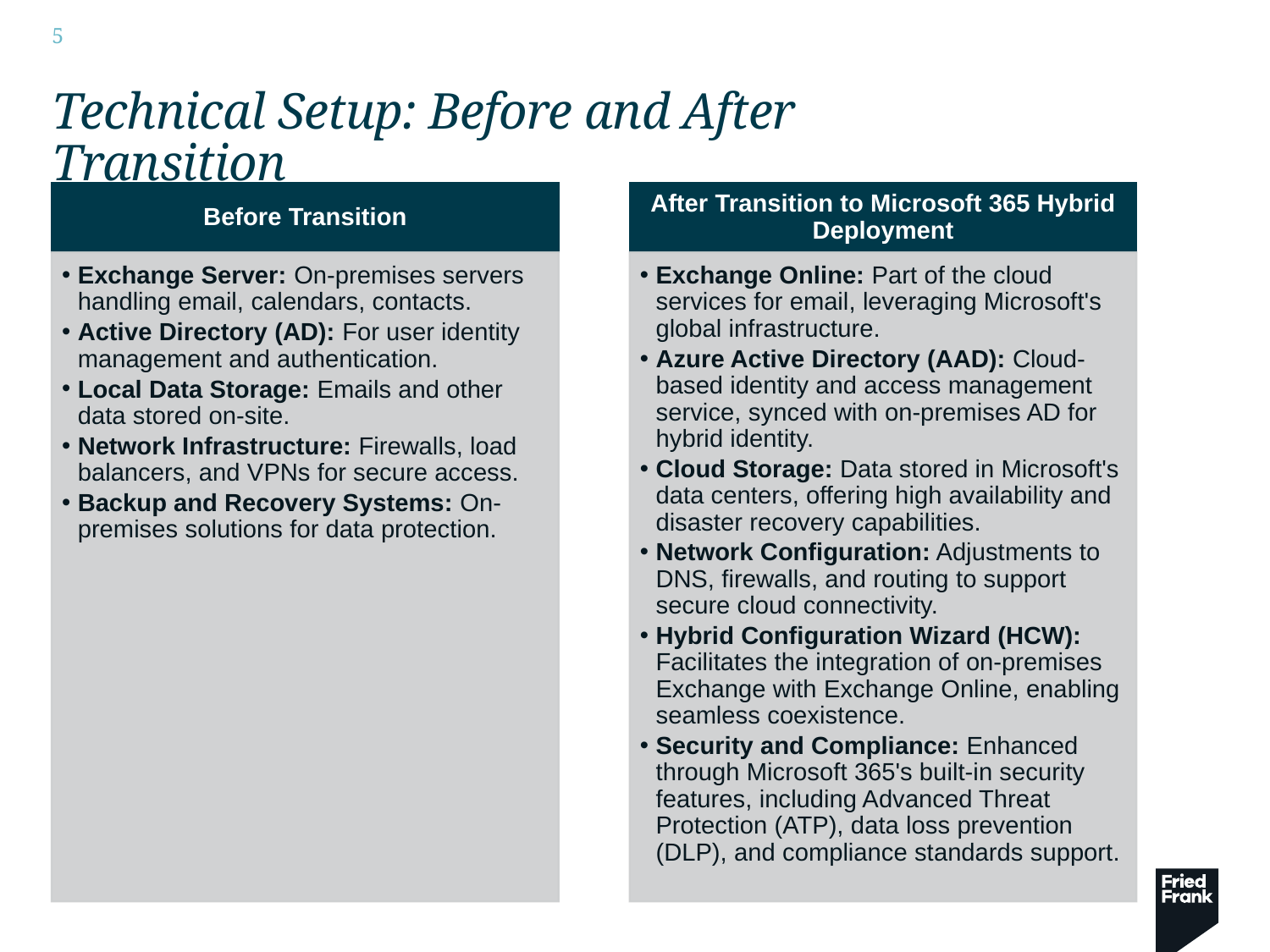

# Technical Setup: Before and After Transition

Before Transition
Exchange Server: On-premises servers handling email, calendars, contacts.
Active Directory (AD): For user identity management and authentication.
Local Data Storage: Emails and other data stored on-site.
Network Infrastructure: Firewalls, load balancers, and VPNs for secure access.
Backup and Recovery Systems: On-premises solutions for data protection.
After Transition to Microsoft 365 Hybrid Deployment
Exchange Online: Part of the cloud services for email, leveraging Microsoft's global infrastructure.
Azure Active Directory (AAD): Cloud-based identity and access management service, synced with on-premises AD for hybrid identity.
Cloud Storage: Data stored in Microsoft's data centers, offering high availability and disaster recovery capabilities.
Network Configuration: Adjustments to DNS, firewalls, and routing to support secure cloud connectivity.
Hybrid Configuration Wizard (HCW): Facilitates the integration of on-premises Exchange with Exchange Online, enabling seamless coexistence.
Security and Compliance: Enhanced through Microsoft 365's built-in security features, including Advanced Threat Protection (ATP), data loss prevention (DLP), and compliance standards support.